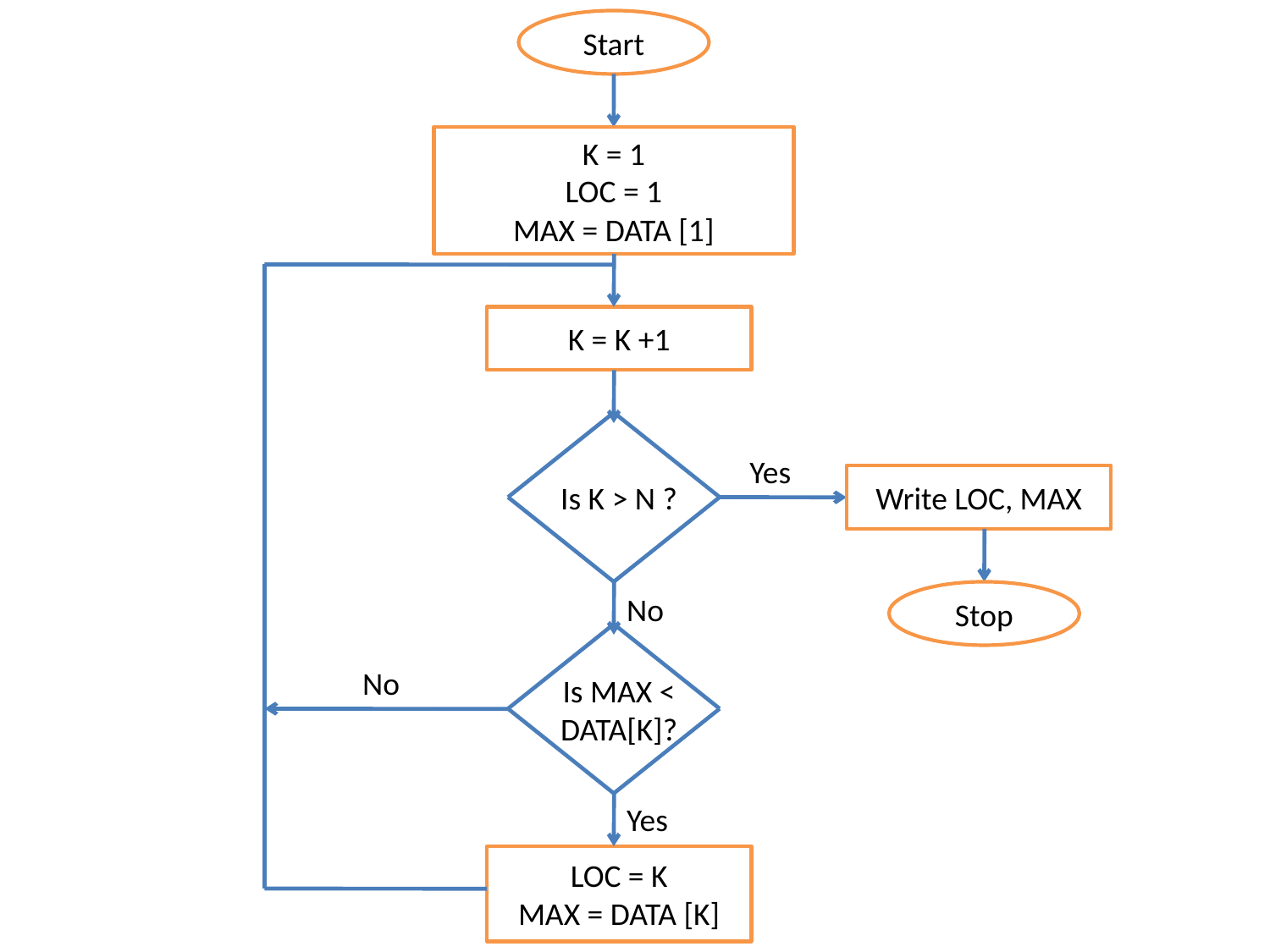

Start
K = 1
LOC = 1
MAX = DATA [1]
K = K +1
Yes
Is K > N ?
Write LOC, MAX
Stop
No
No
Is MAX < DATA[K]?
Yes
LOC = K
MAX = DATA [K]